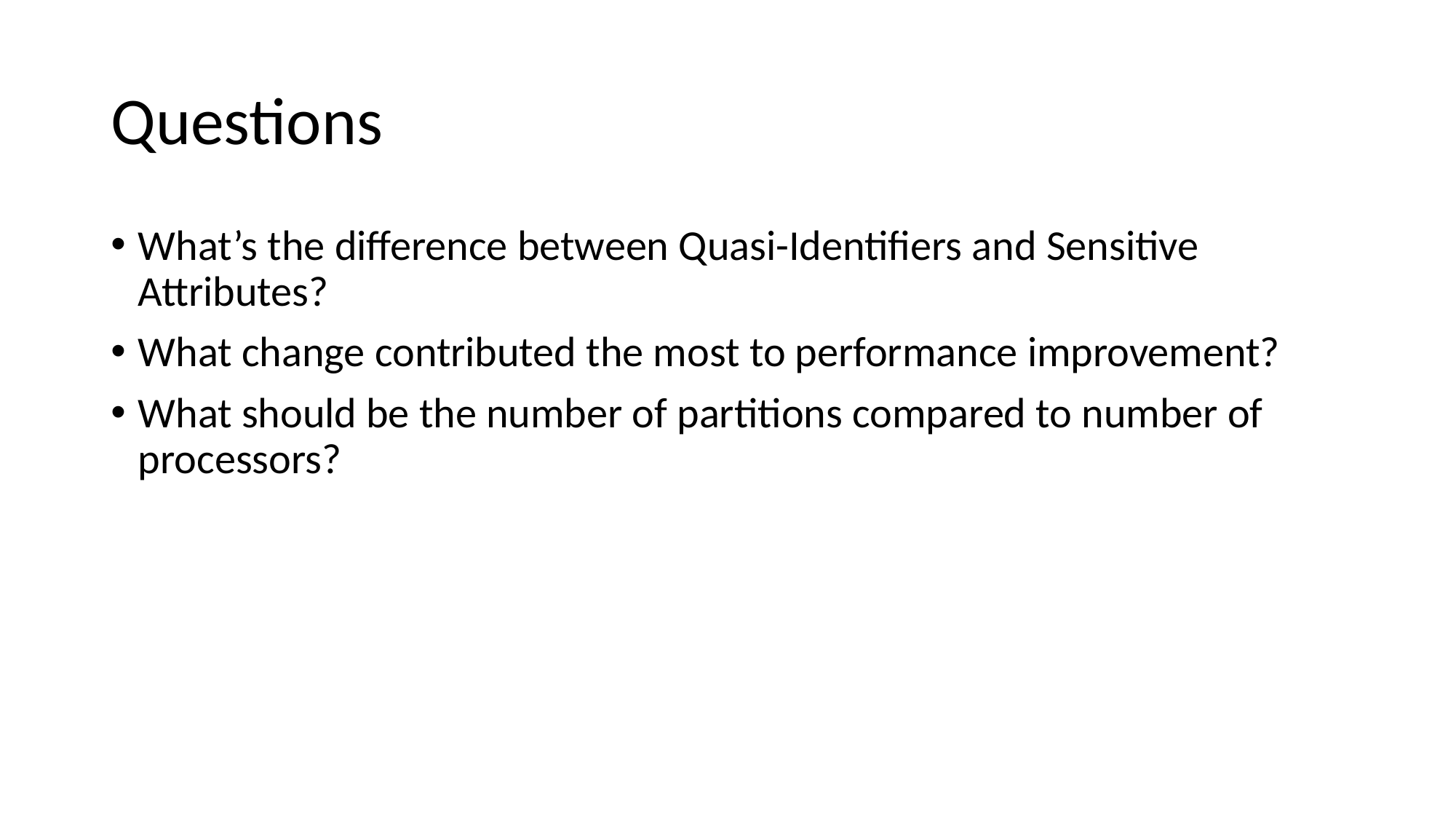

# Questions
What’s the difference between Quasi-Identifiers and Sensitive Attributes?
What change contributed the most to performance improvement?
What should be the number of partitions compared to number of processors?